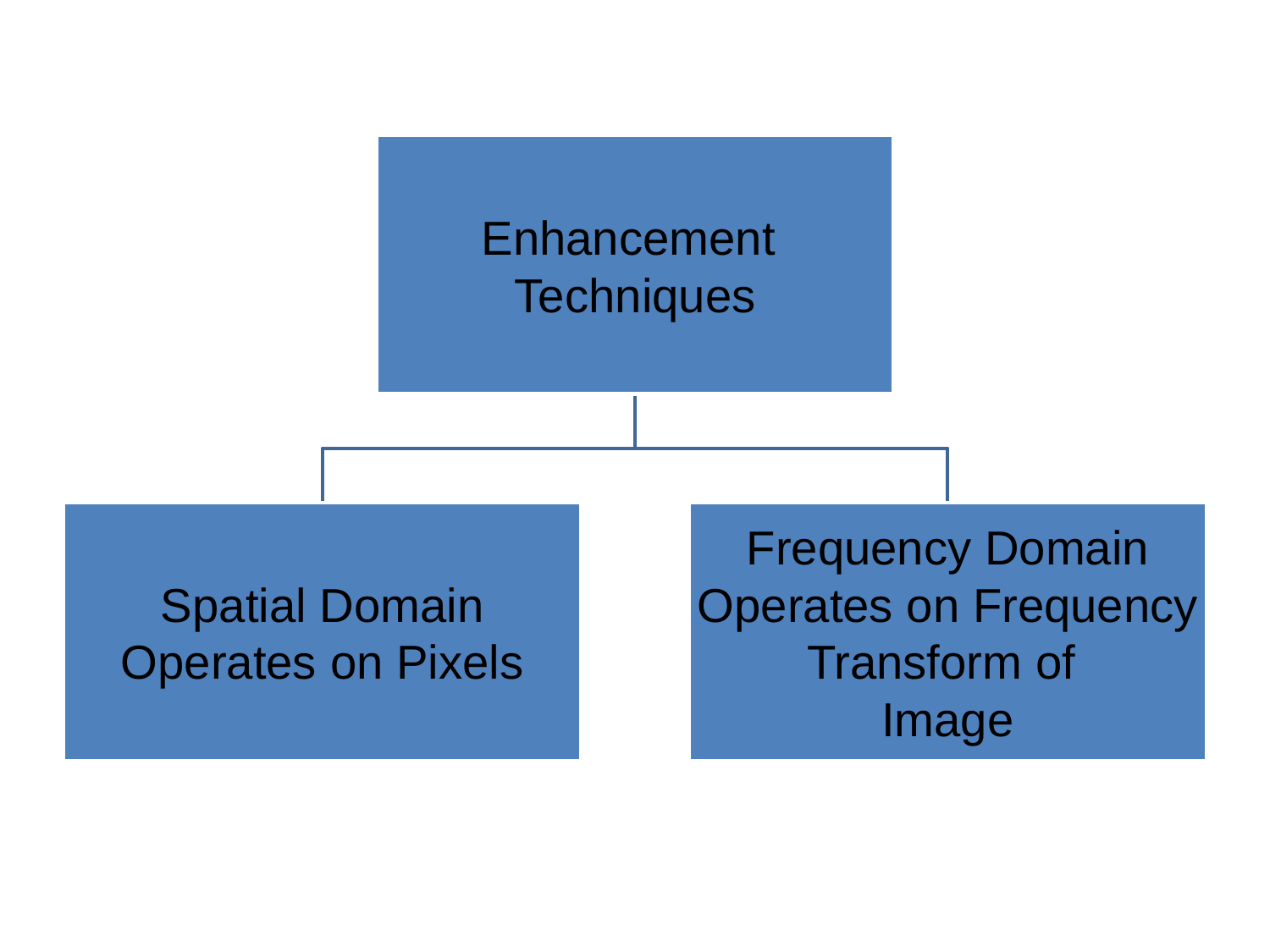

Enhancement
Techniques
Spatial Domain
Operates on Pixels
Frequency Domain
Operates on Frequency Transform of
Image